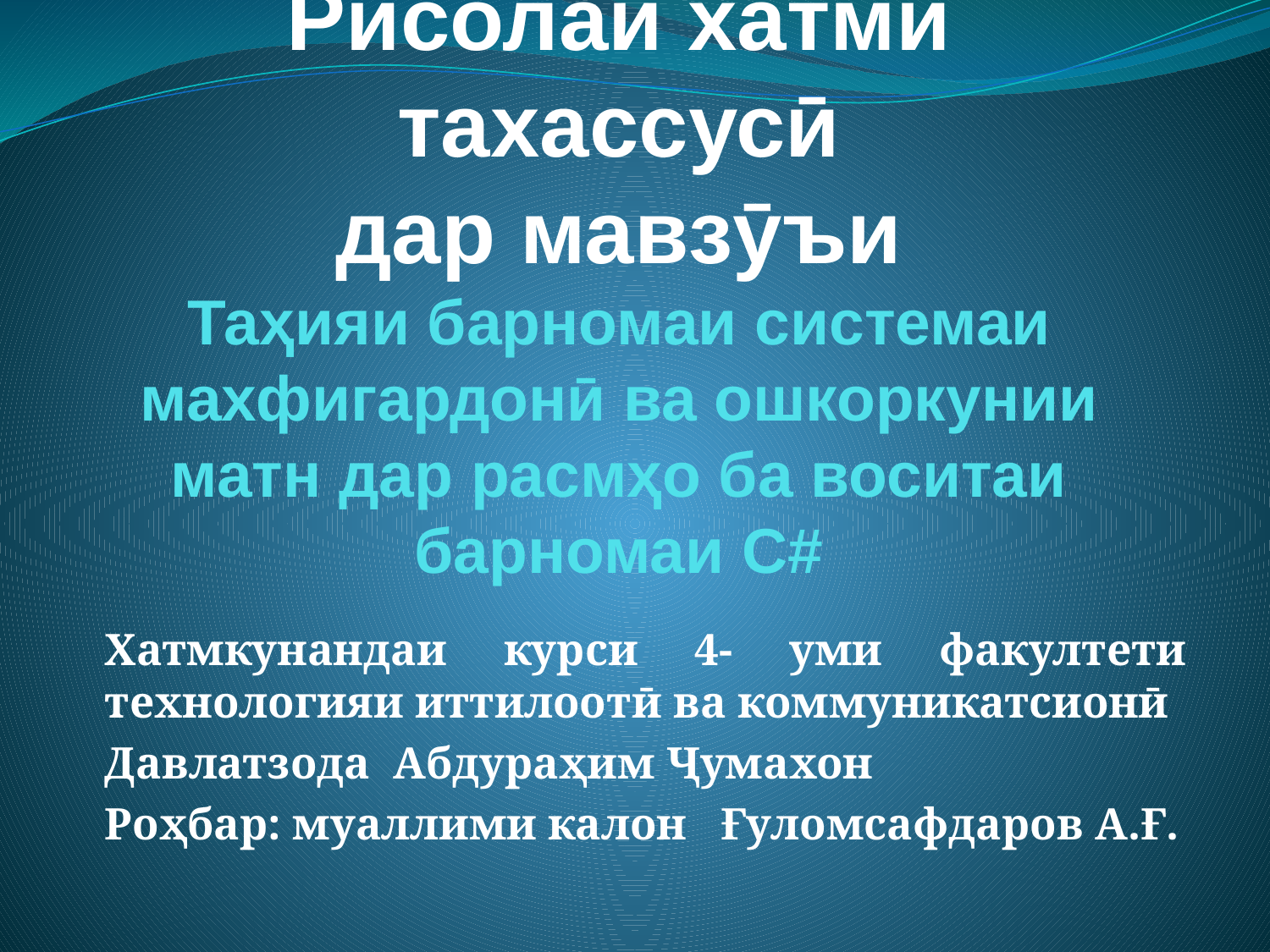

# Рисолаи хатми тахассусӣ дар мавзӯъи Таҳияи барномаи системаи махфигардонӣ ва ошкоркунии матн дар расмҳо ба воситаи барномаи С#
Хатмкунандаи курси 4- уми факултети технологияи иттилоотӣ ва коммуникатсионӣ
Давлатзода  Абдураҳим Ҷумахон
Роҳбар: муаллими калон   Ғуломсафдаров А.Ғ.